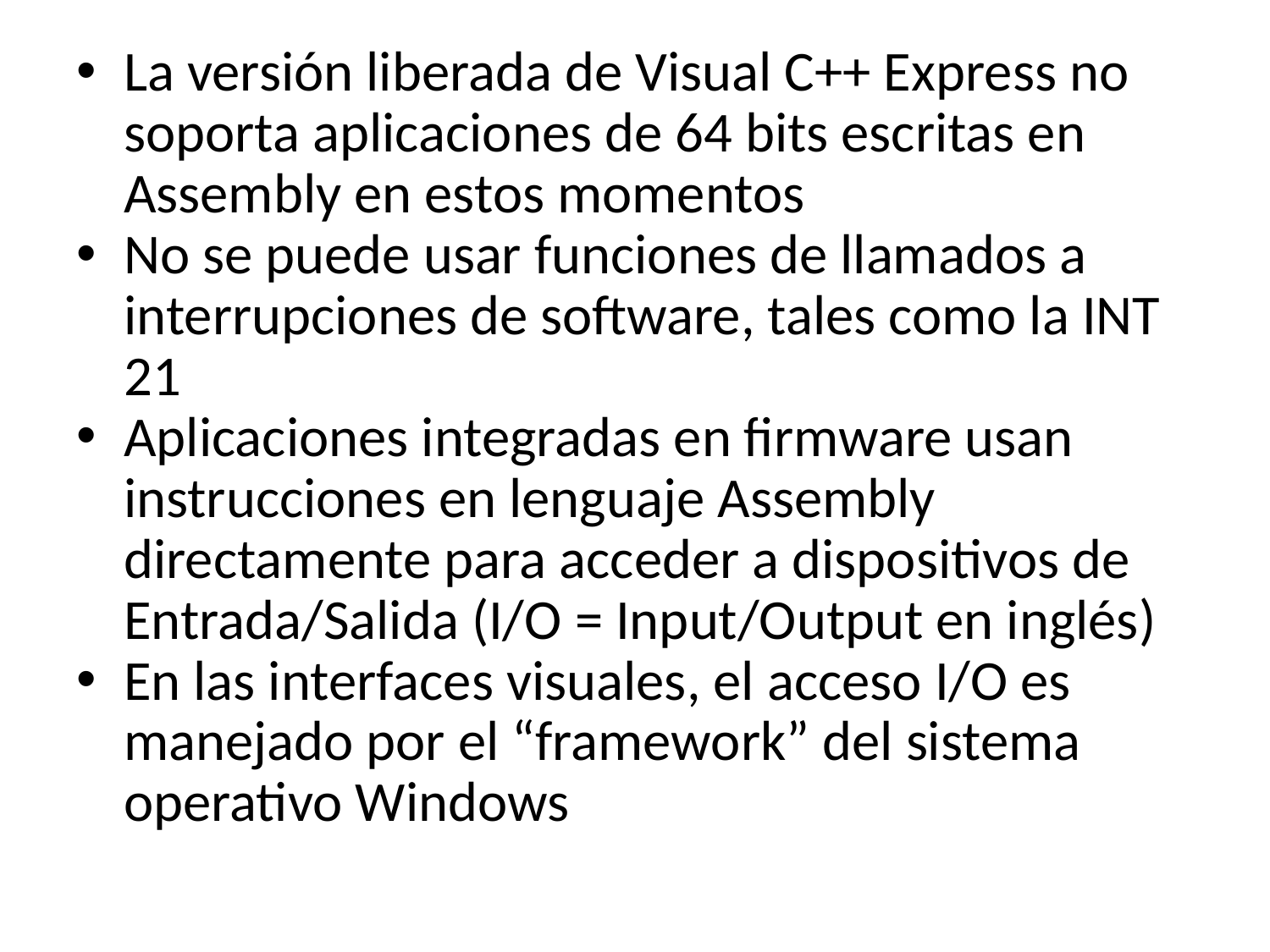

La versión liberada de Visual C++ Express no soporta aplicaciones de 64 bits escritas en Assembly en estos momentos
No se puede usar funciones de llamados a interrupciones de software, tales como la INT 21
Aplicaciones integradas en firmware usan instrucciones en lenguaje Assembly directamente para acceder a dispositivos de Entrada/Salida (I/O = Input/Output en inglés)
En las interfaces visuales, el acceso I/O es manejado por el “framework” del sistema operativo Windows